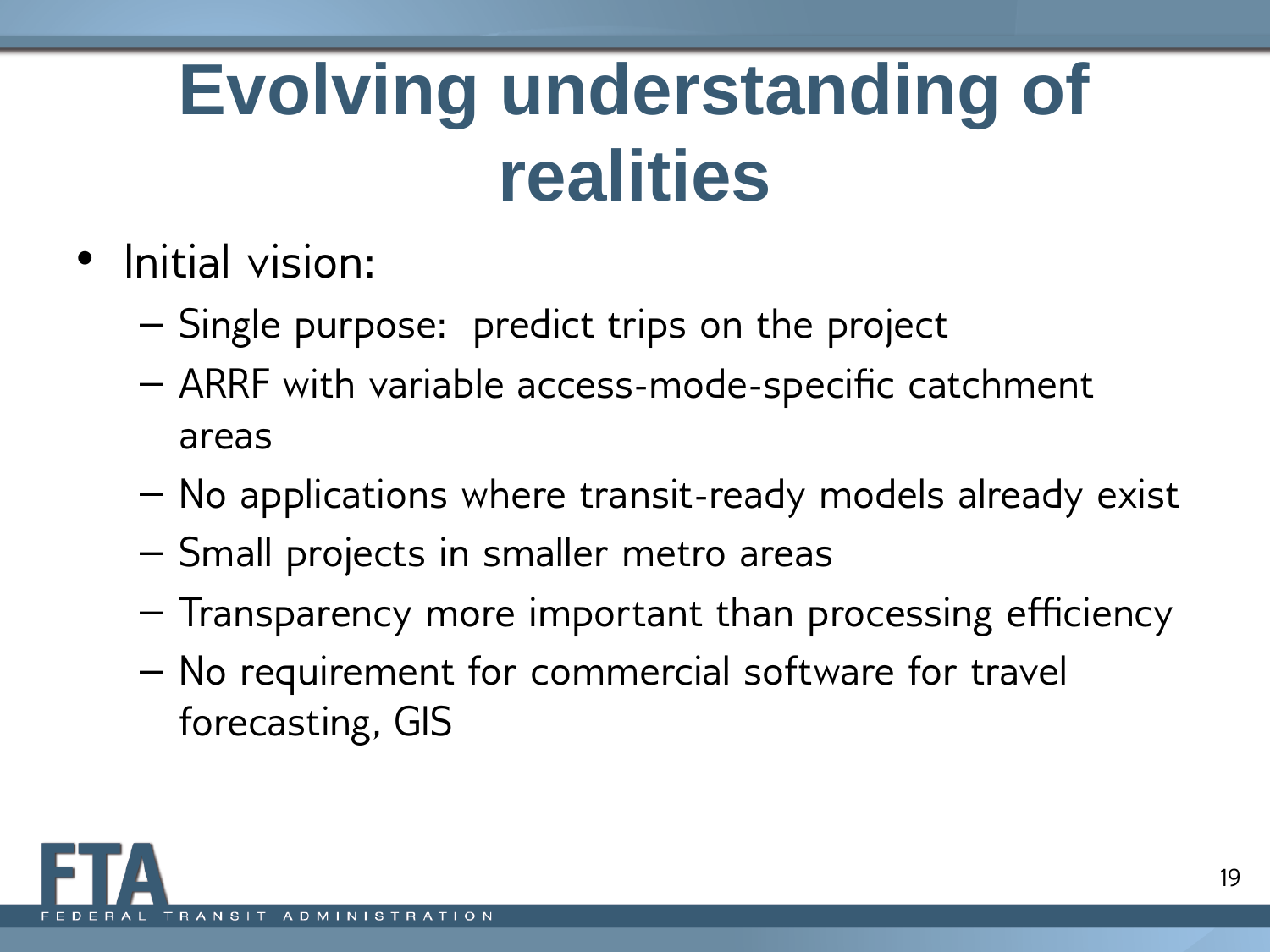

# Evolving understanding of realities
Initial vision:
Single purpose:  predict trips on the project
ARRF with variable access-mode-specific catchment areas
No applications where transit-ready models already exist
Small projects in smaller metro areas
Transparency more important than processing efficiency
No requirement for commercial software for travel forecasting, GIS